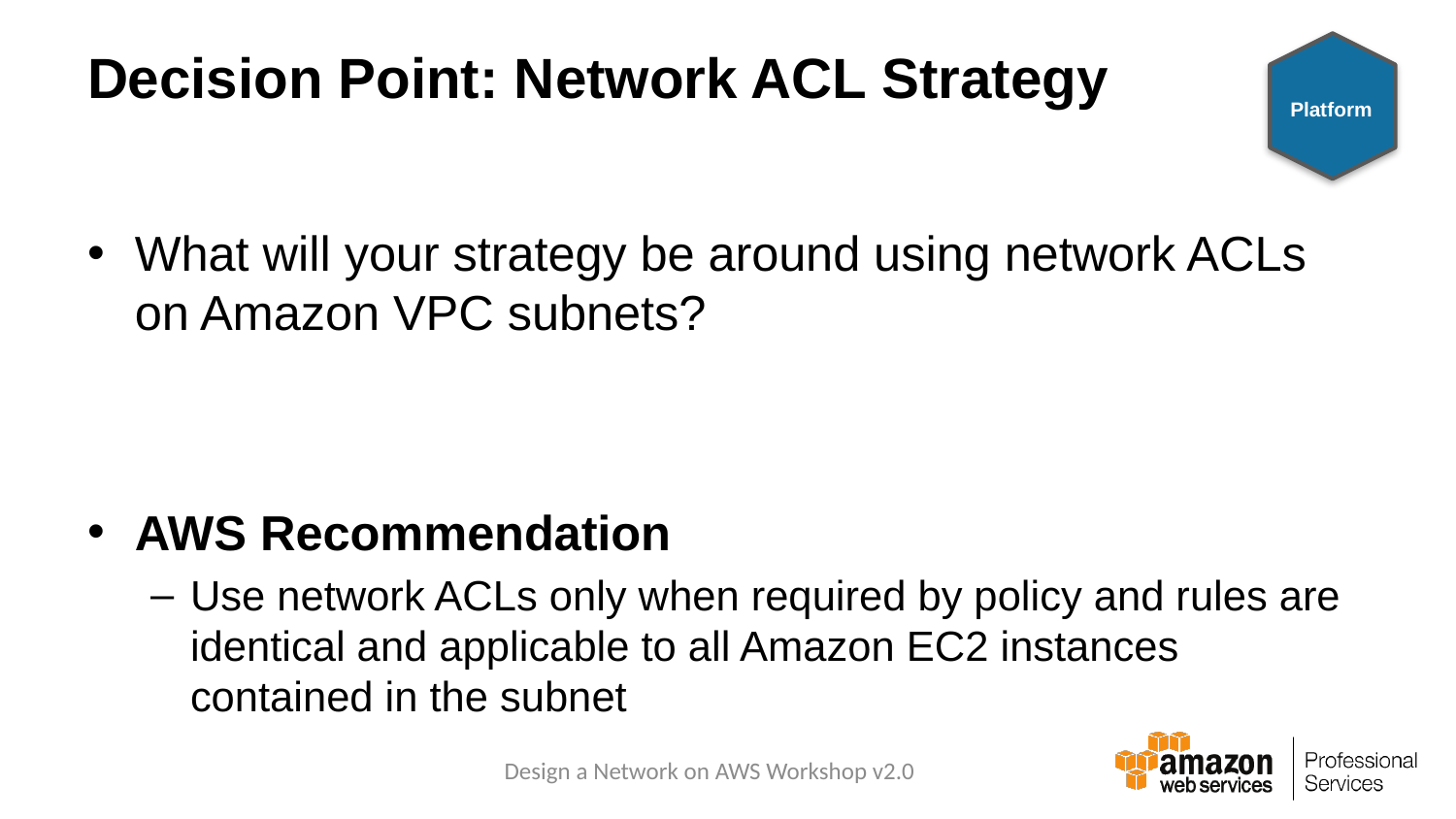

# Decision Point: Network ACL Strategy

Platform

What will your strategy be around using network ACLs on Amazon VPC subnets?

AWS Recommendation
Use network ACLs only when required by policy and rules are identical and applicable to all Amazon EC2 instances contained in the subnet

Design a Network on AWS Workshop v2.0